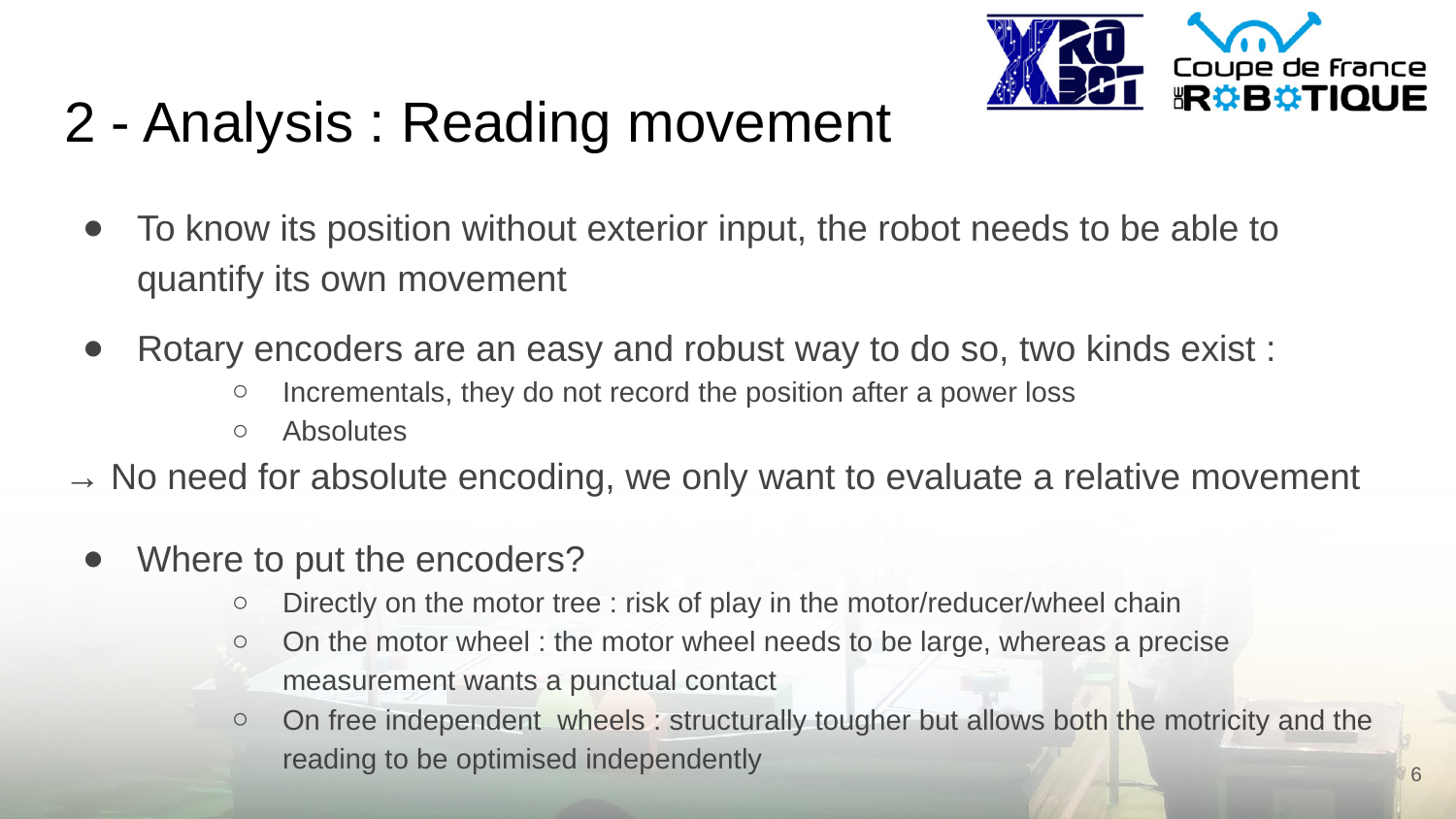

# 2 - Analysis : Reading movement
To know its position without exterior input, the robot needs to be able to quantify its own movement
Rotary encoders are an easy and robust way to do so, two kinds exist :
Incrementals, they do not record the position after a power loss
Absolutes
→ No need for absolute encoding, we only want to evaluate a relative movement
Where to put the encoders?
Directly on the motor tree : risk of play in the motor/reducer/wheel chain
On the motor wheel : the motor wheel needs to be large, whereas a precise measurement wants a punctual contact
On free independent  wheels : structurally tougher but allows both the motricity and the reading to be optimised independently
6